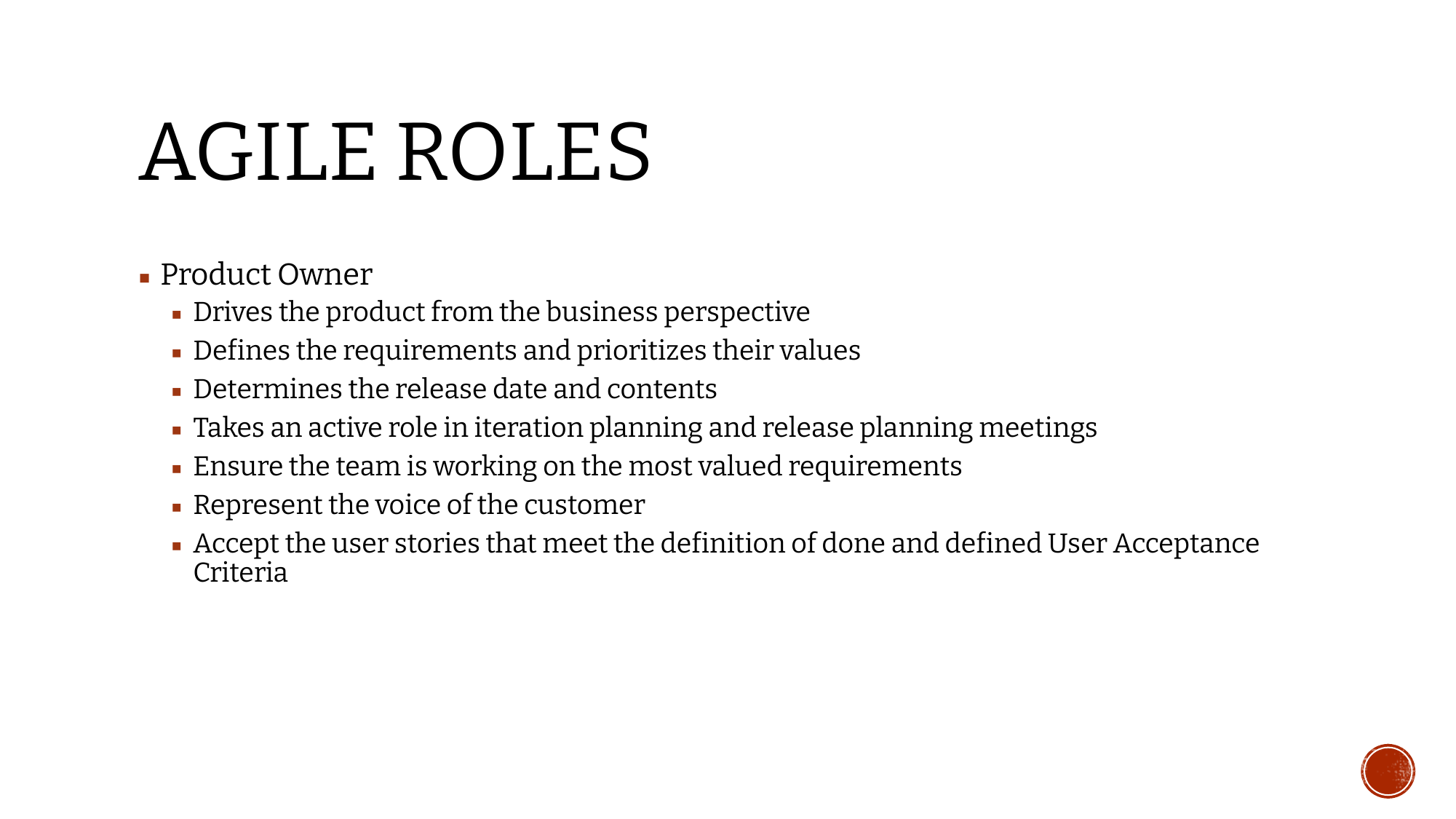

# AGILE ROLES
Product Owner
Drives the product from the business perspective
Defines the requirements and prioritizes their values
Determines the release date and contents
Takes an active role in iteration planning and release planning meetings
Ensure the team is working on the most valued requirements
Represent the voice of the customer
Accept the user stories that meet the definition of done and defined User Acceptance Criteria